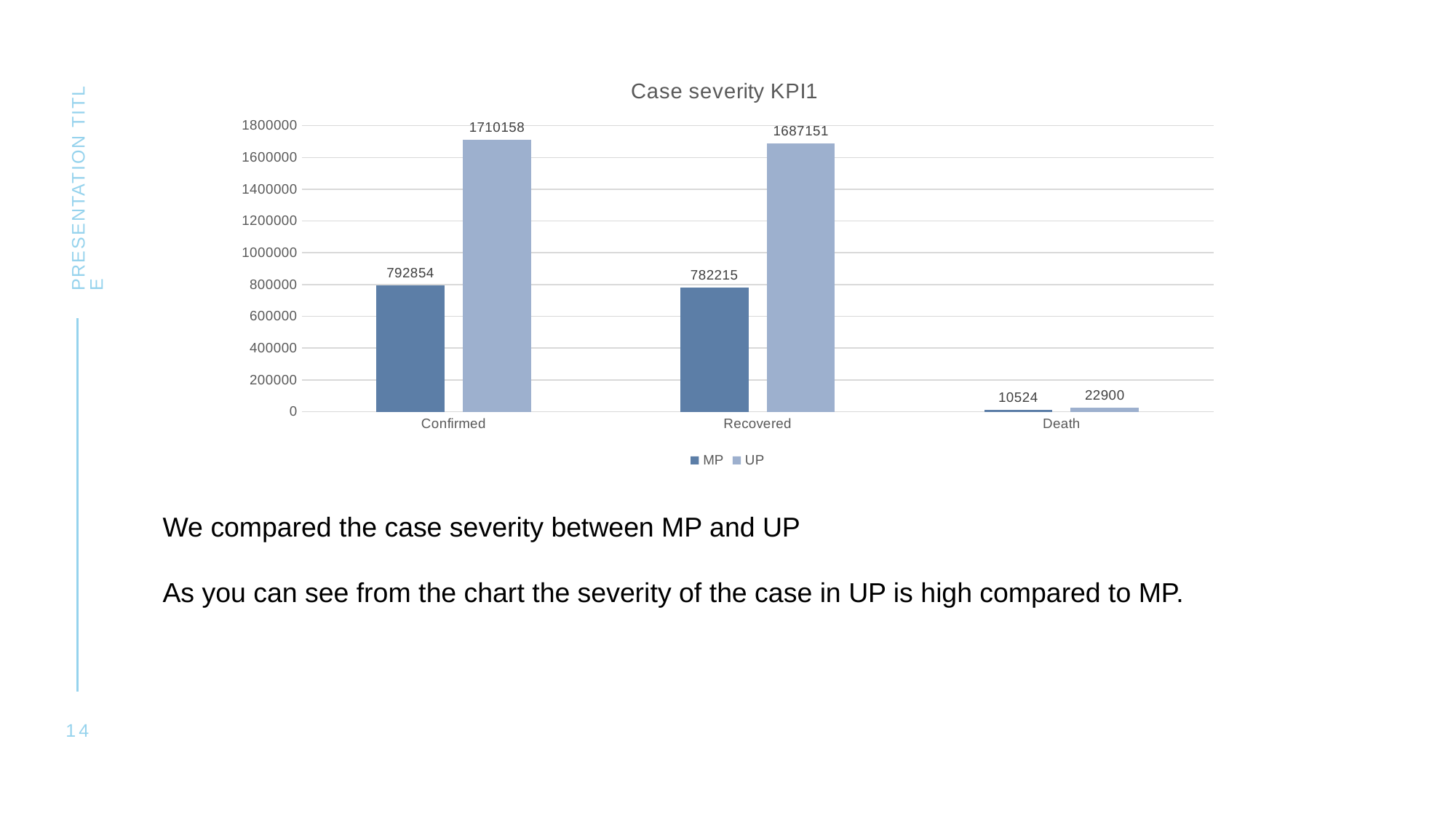

### Chart: Case severity KPI1

| Category | MP | UP |
|---|---|---|
| Confirmed | 792854.0 | 1710158.0 |
| Recovered | 782215.0 | 1687151.0 |
| Death | 10524.0 | 22900.0 |
presentation title
We compared the case severity between MP and UP

As you can see from the chart the severity of the case in UP is high compared to MP.
14